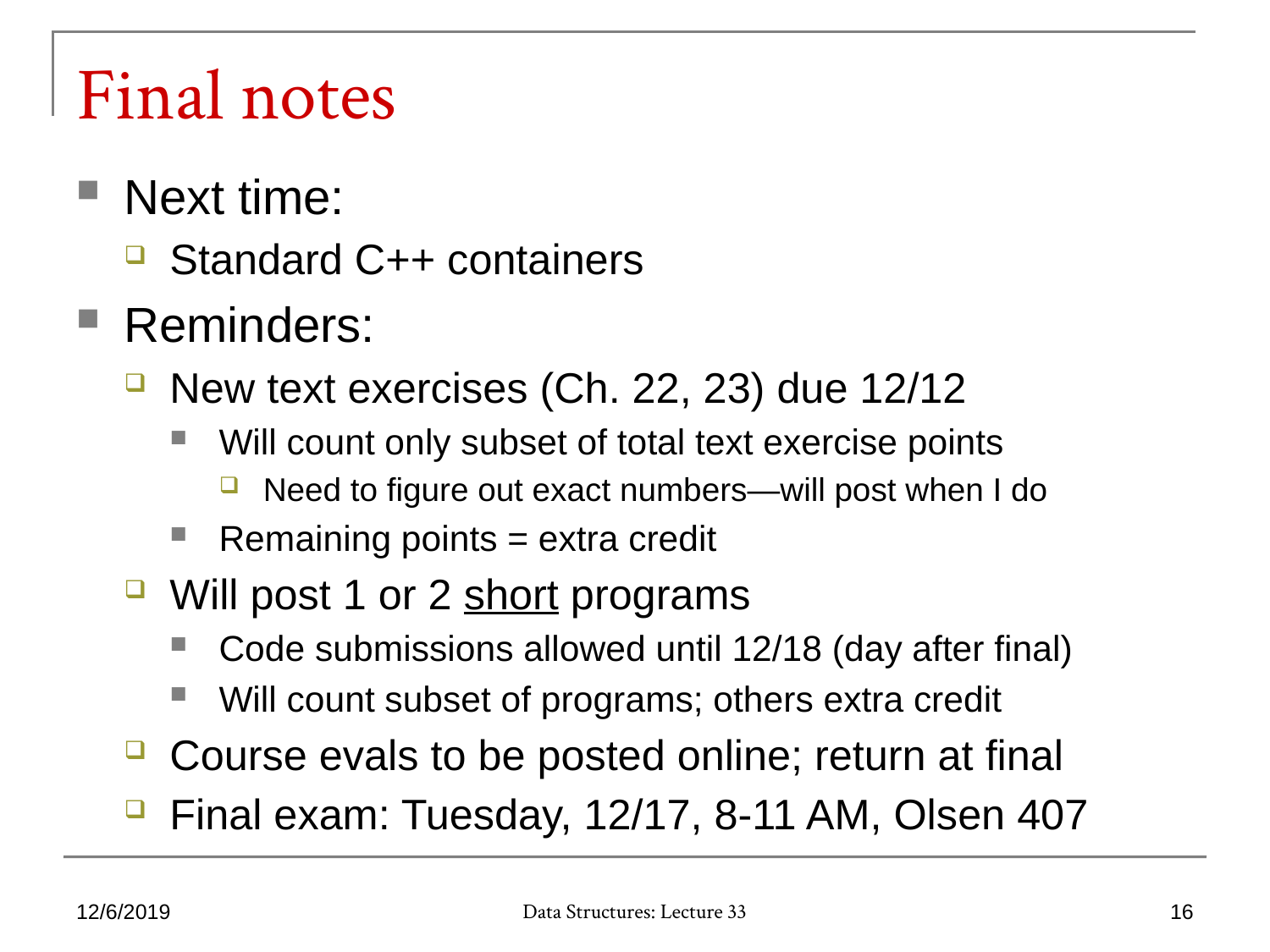

# Final notes
Next time:
Standard C++ containers
Reminders:
New text exercises (Ch. 22, 23) due 12/12
Will count only subset of total text exercise points
Need to figure out exact numbers—will post when I do
Remaining points = extra credit
Will post 1 or 2 short programs
Code submissions allowed until 12/18 (day after final)
Will count subset of programs; others extra credit
Course evals to be posted online; return at final
Final exam: Tuesday, 12/17, 8-11 AM, Olsen 407

12/6/2019
16
Data Structures: Lecture 33